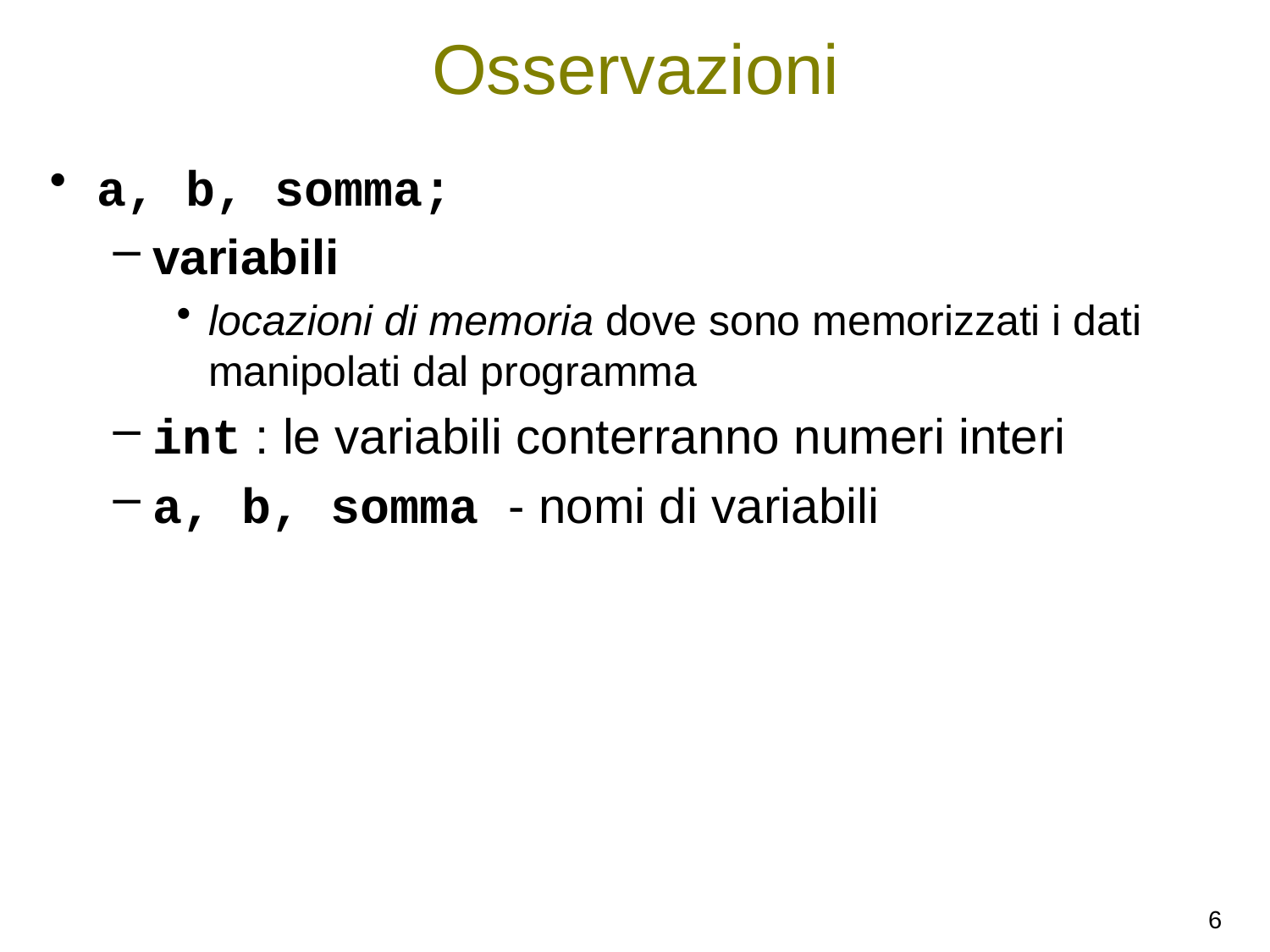

# Osservazioni
a, b, somma;
variabili
locazioni di memoria dove sono memorizzati i dati manipolati dal programma
int : le variabili conterranno numeri interi
a, b, somma - nomi di variabili
6